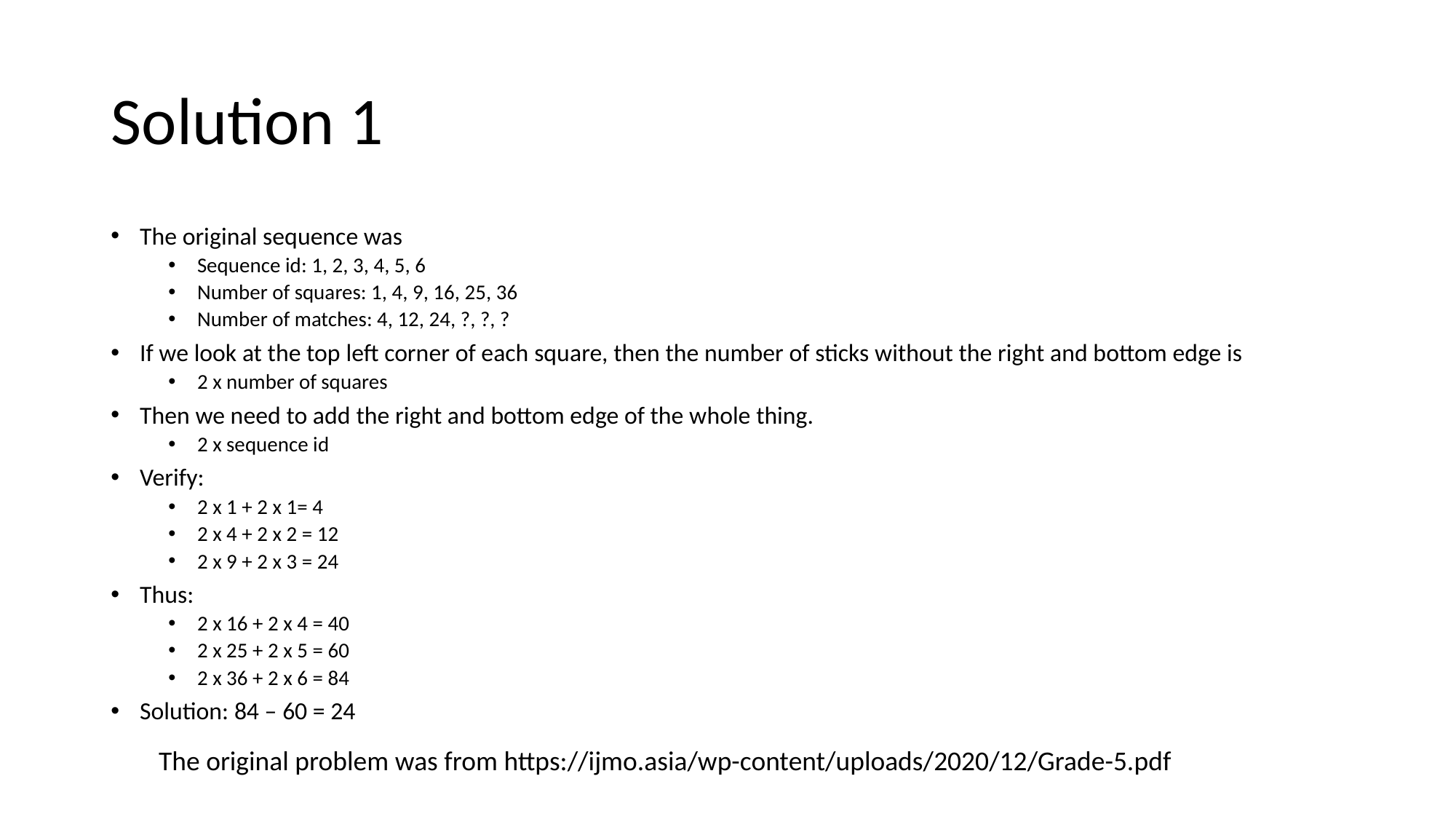

# Solution 1
The original sequence was
Sequence id: 1, 2, 3, 4, 5, 6
Number of squares: 1, 4, 9, 16, 25, 36
Number of matches: 4, 12, 24, ?, ?, ?
If we look at the top left corner of each square, then the number of sticks without the right and bottom edge is
2 x number of squares
Then we need to add the right and bottom edge of the whole thing.
2 x sequence id
Verify:
2 x 1 + 2 x 1= 4
2 x 4 + 2 x 2 = 12
2 x 9 + 2 x 3 = 24
Thus:
2 x 16 + 2 x 4 = 40
2 x 25 + 2 x 5 = 60
2 x 36 + 2 x 6 = 84
Solution: 84 – 60 = 24
The original problem was from https://ijmo.asia/wp-content/uploads/2020/12/Grade-5.pdf